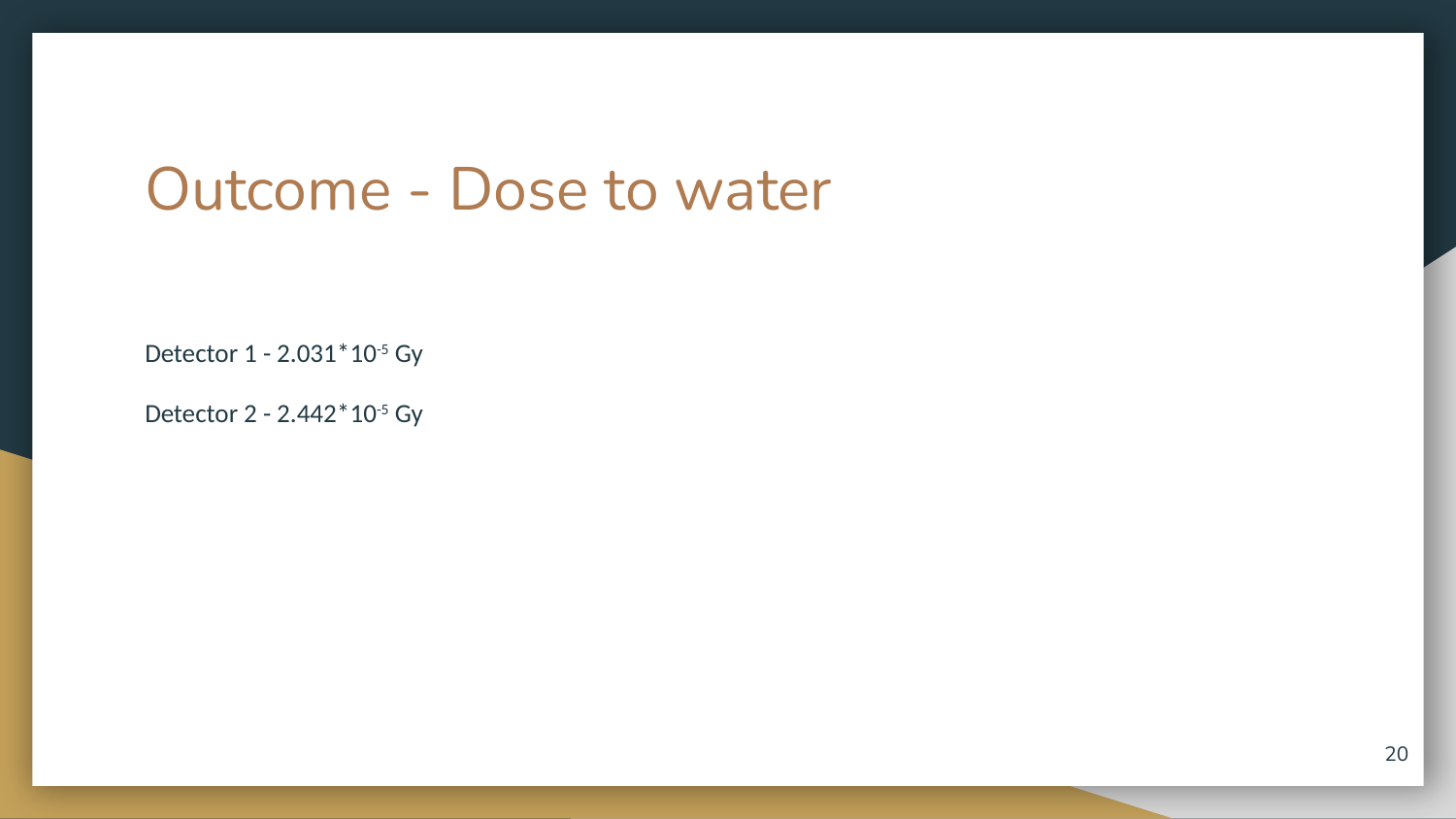

# Outcome - Dose to water
Detector 1 - 2.031*10-5 Gy
Detector 2 - 2.442*10-5 Gy
20